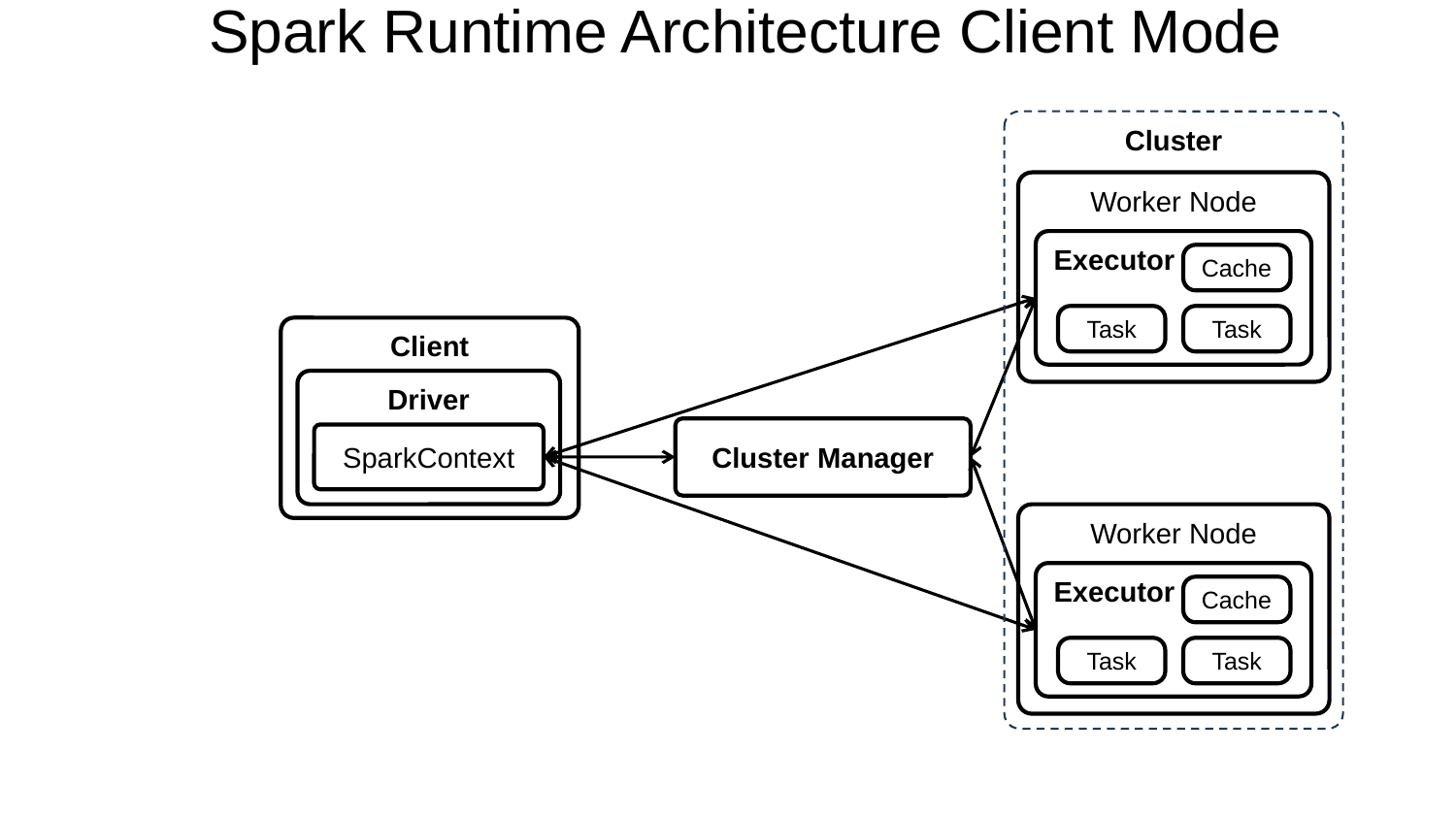

Spark Runtime Architecture Client Mode
Cluster
Worker Node
Executor
Cache
Task
Task
Client
Driver
Cluster Manager
SparkContext
Worker Node
Executor
Cache
Task
Task